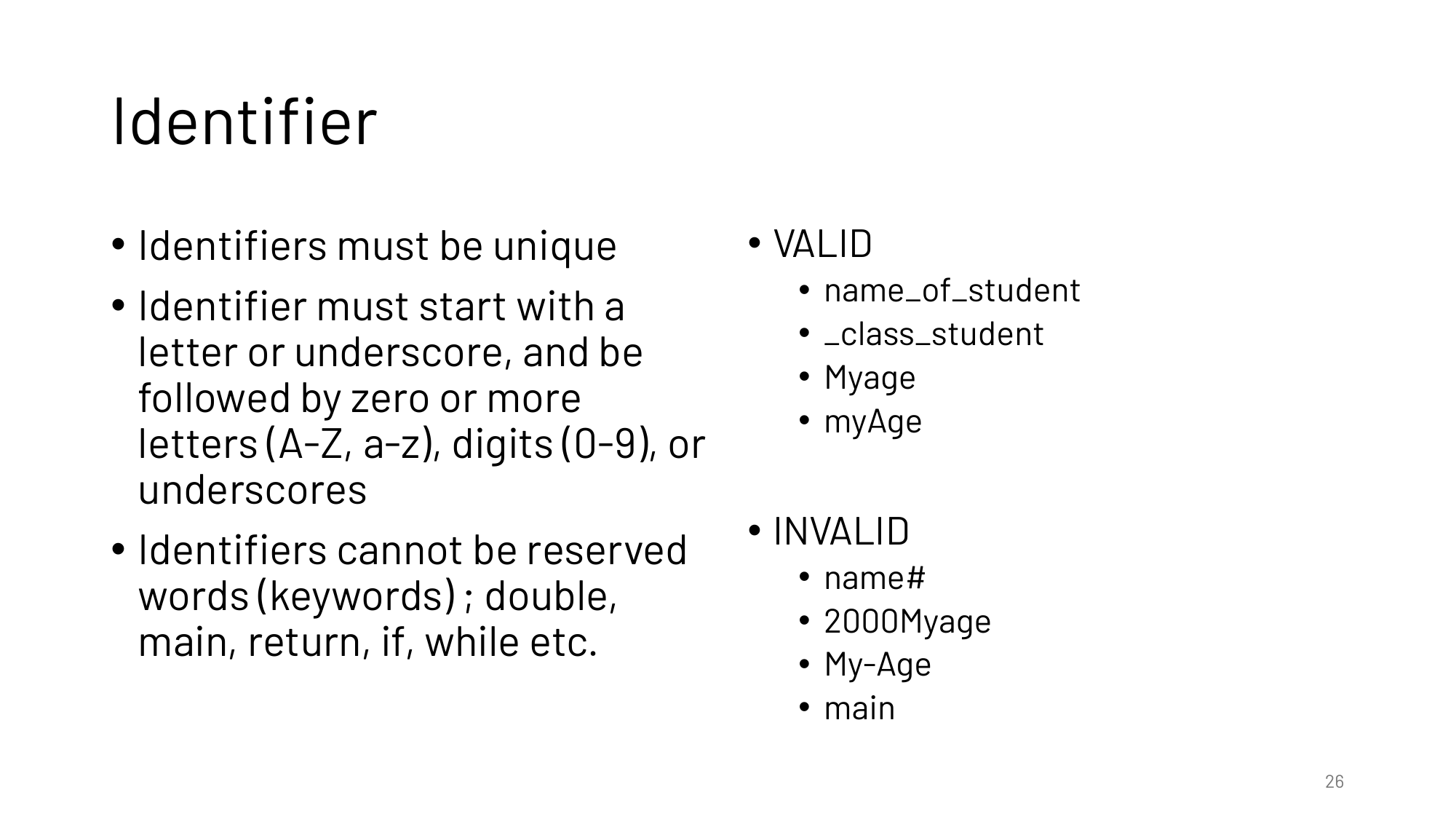

# Identifier
Identifiers must be unique
Identifier must start with a letter or underscore, and be followed by zero or more letters (A-Z, a-z), digits (0-9), or underscores
Identifiers cannot be reserved words (keywords) ; double, main, return, if, while etc.

VALID
name_of_student
_class_student
Myage
myAge

INVALID
name#
2000Myage
My-Age
main
26